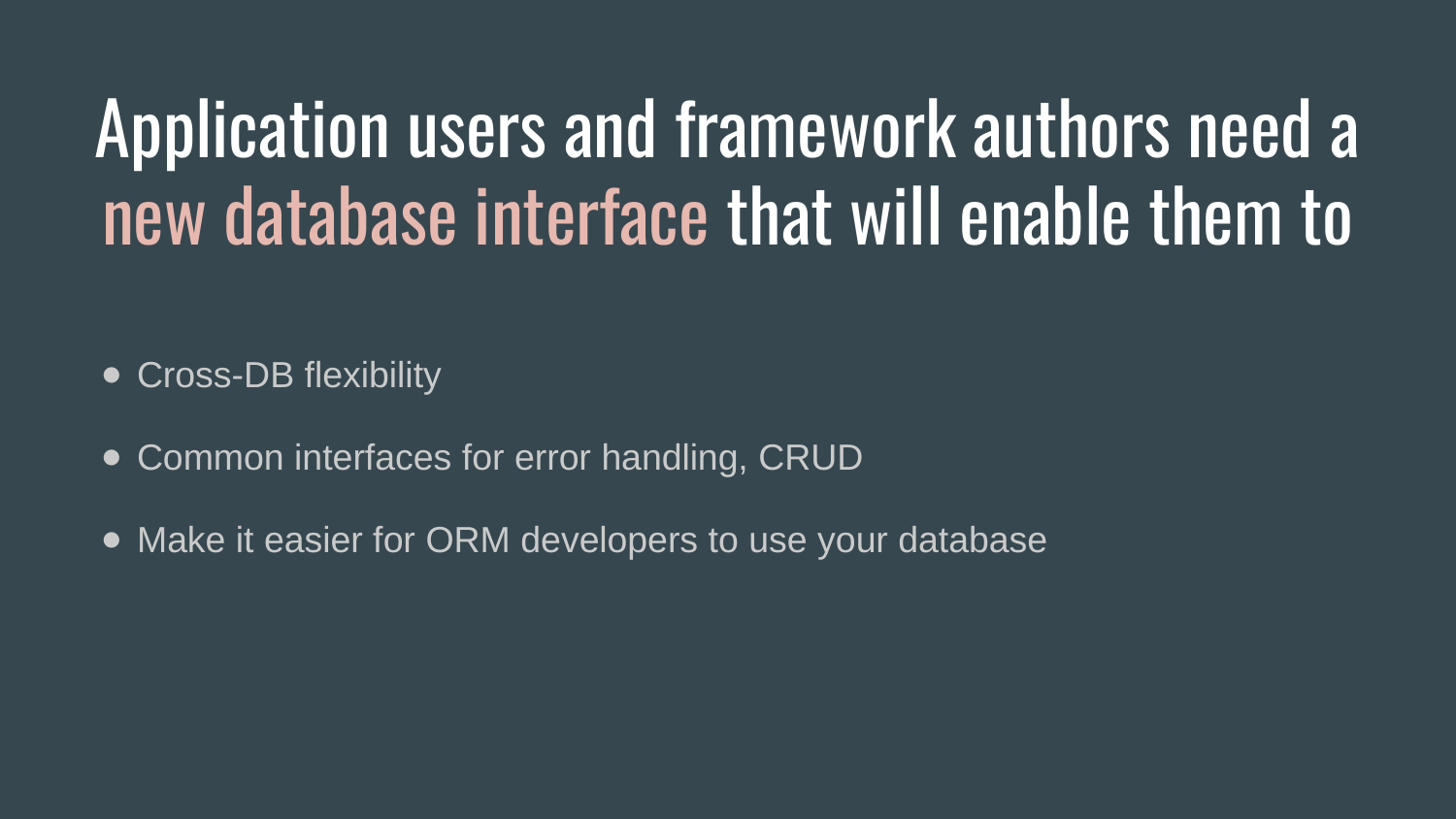

# Application users and framework authors need a new database interface that will enable them to
Cross-DB flexibility
Common interfaces for error handling, CRUD
Make it easier for ORM developers to use your database